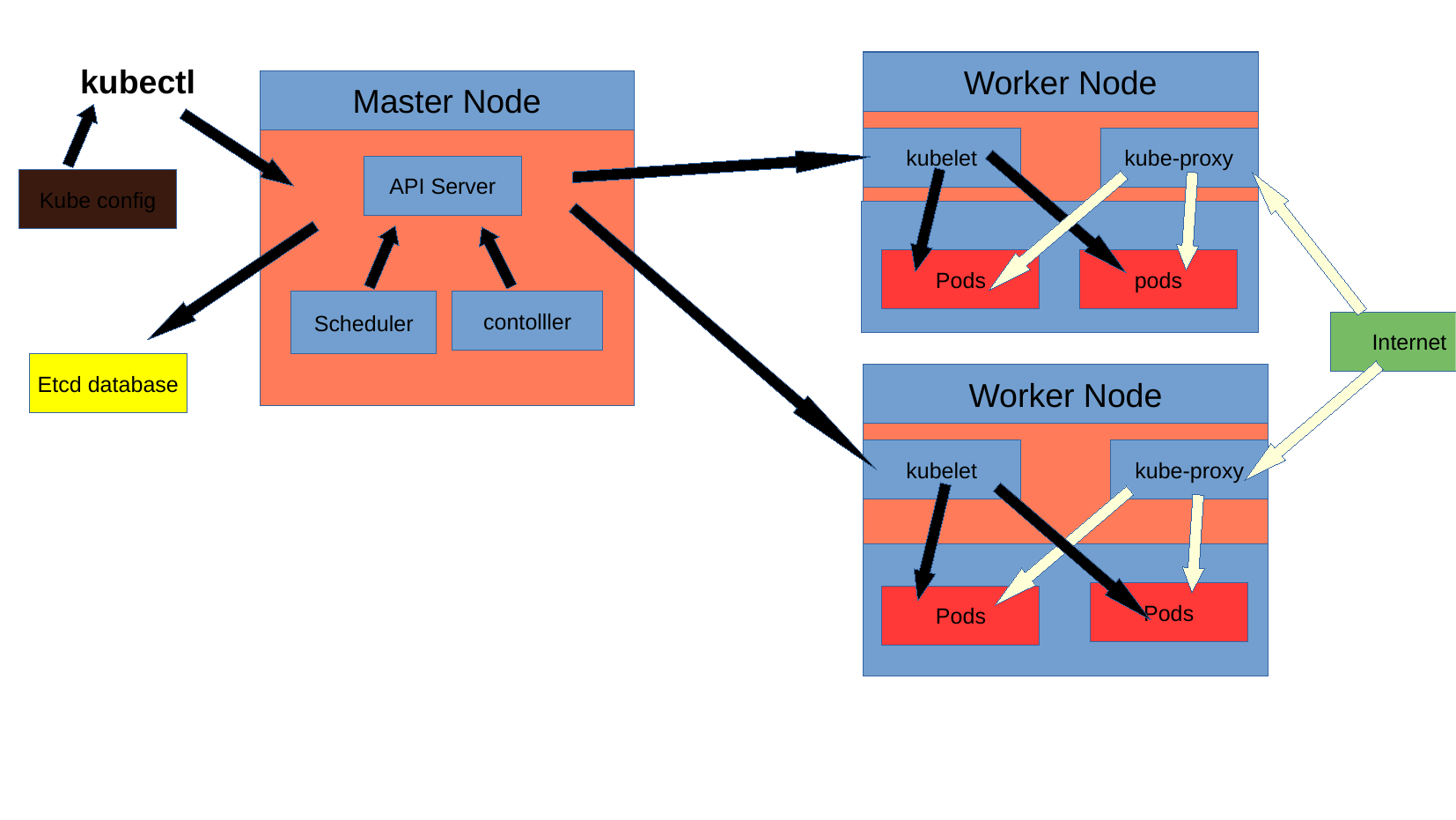

Worker Node
kubectl

Master Node

kubelet
kube-proxy

API Server
Kube config

Pods
pods

Scheduler
contolller
Internet

Etcd database

Worker Node

kubelet
kube-proxy

Pods
Pods